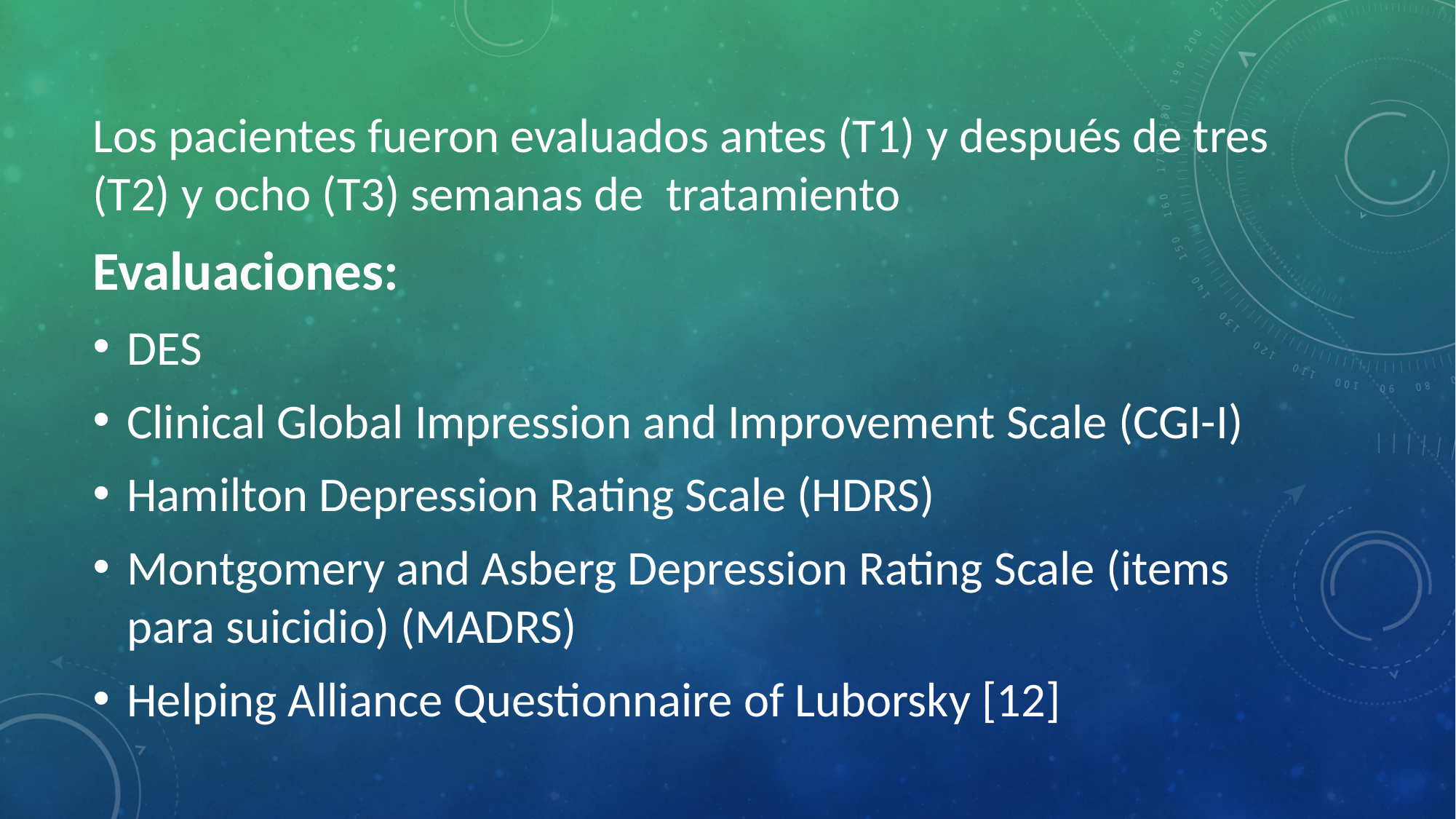

Los pacientes fueron evaluados antes (T1) y después de tres (T2) y ocho (T3) semanas de  tratamiento
Evaluaciones:
DES
Clinical Global Impression and Improvement Scale (CGI-I)
Hamilton Depression Rating Scale (HDRS)
Montgomery and Asberg Depression Rating Scale (items para suicidio) (MADRS)
Helping Alliance Questionnaire of Luborsky [12]